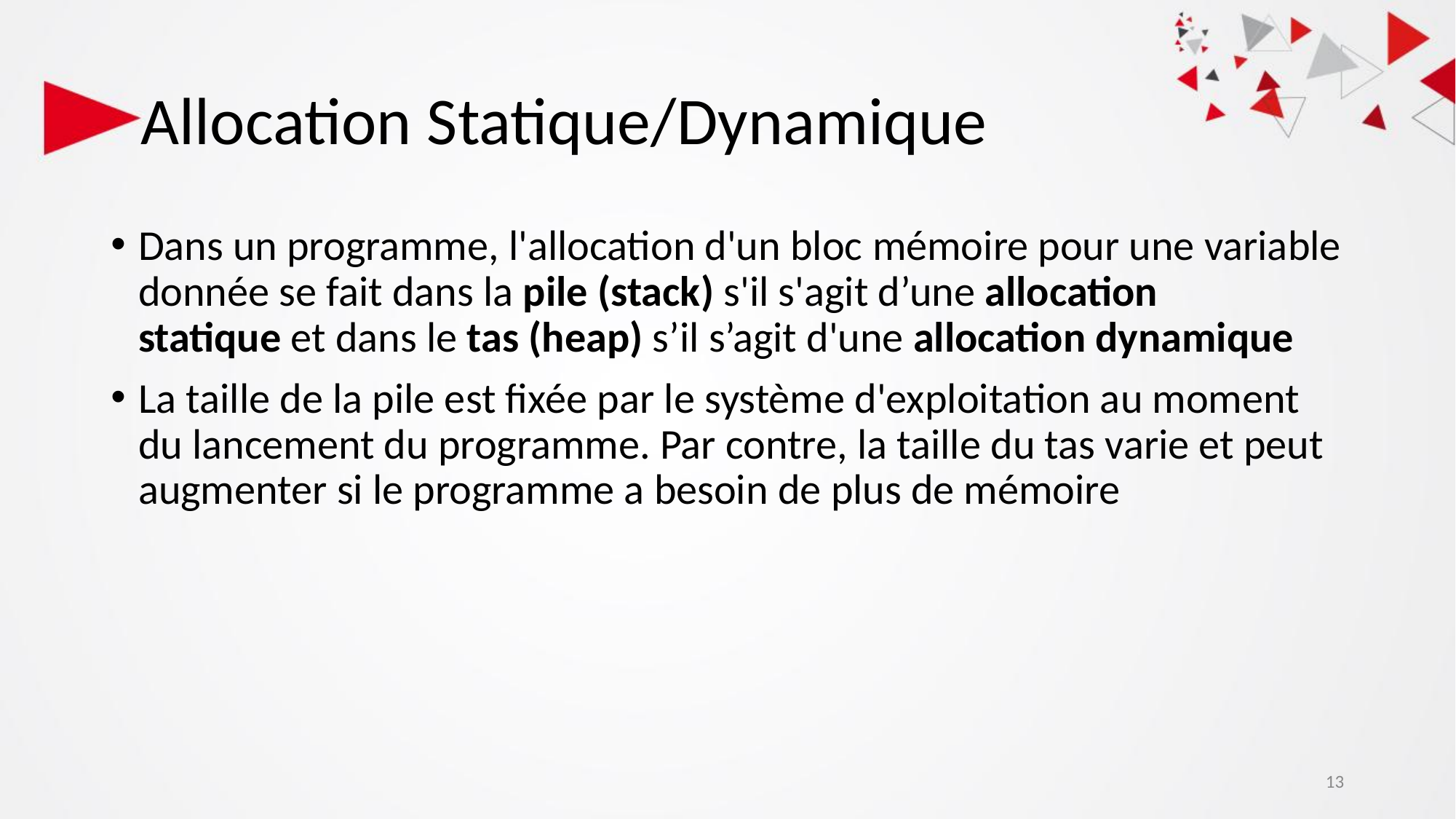

# Allocation Statique/Dynamique
Dans un programme, l'allocation d'un bloc mémoire pour une variable donnée se fait dans la pile (stack) s'il s'agit d’une allocation statique et dans le tas (heap) s’il s’agit d'une allocation dynamique
La taille de la pile est fixée par le système d'exploitation au moment du lancement du programme. Par contre, la taille du tas varie et peut augmenter si le programme a besoin de plus de mémoire
13